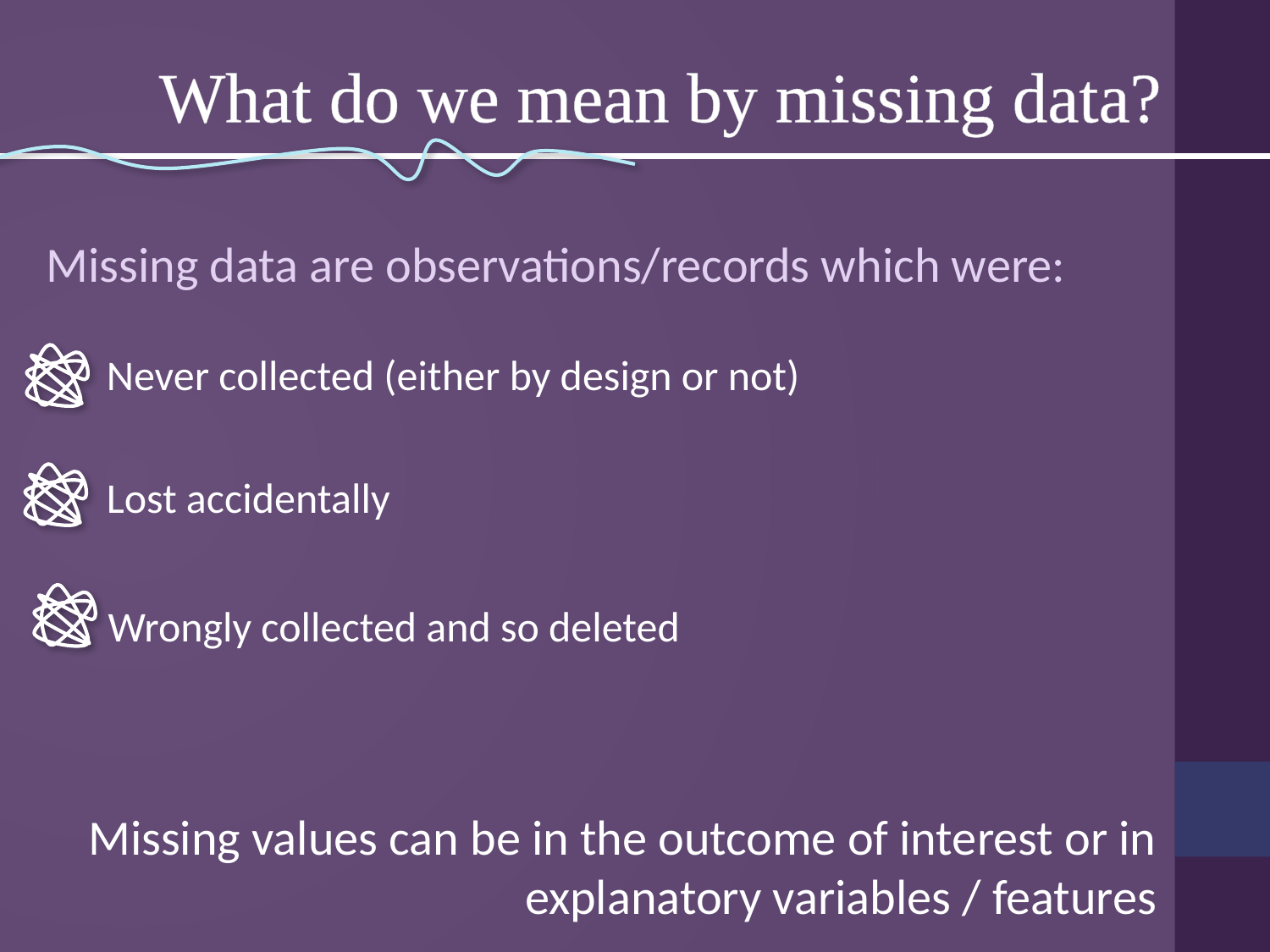

What do we mean by missing data?

Missing data are observations/records which were:
Never collected (either by design or not)

Lost accidentally

Wrongly collected and so deleted
Missing values can be in the outcome of interest or in explanatory variables / features